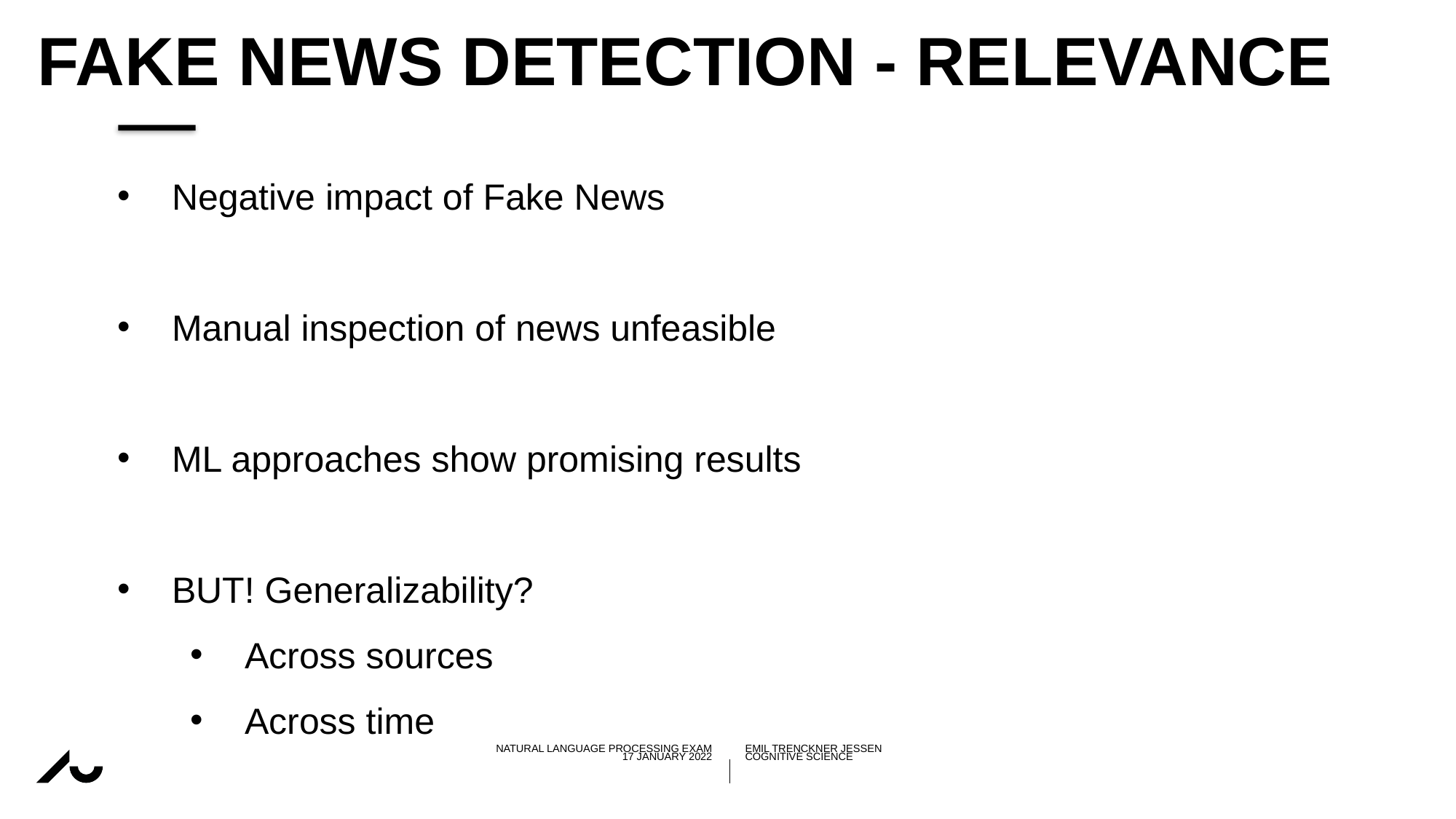

# Fake News Detection - Relevance
Negative impact of Fake News

Manual inspection of news unfeasible

ML approaches show promising results

BUT! Generalizability?
Across sources
Across time